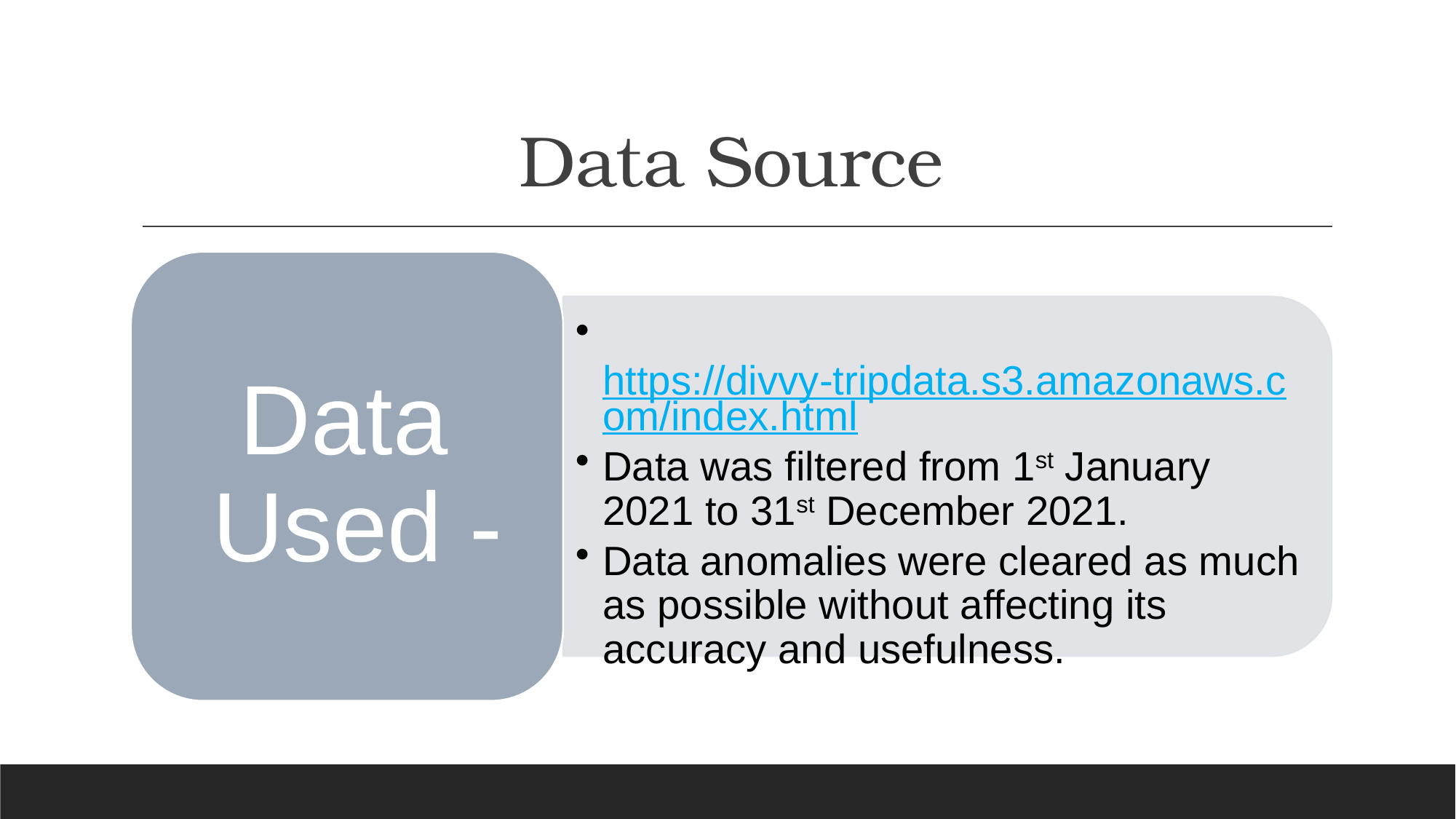

# Data Source
 https://divvy-tripdata.s3.amazonaws.com/index.html
Data was filtered from 1st January 2021 to 31st December 2021.
Data anomalies were cleared as much as possible without affecting its accuracy and usefulness.
Data  Used -